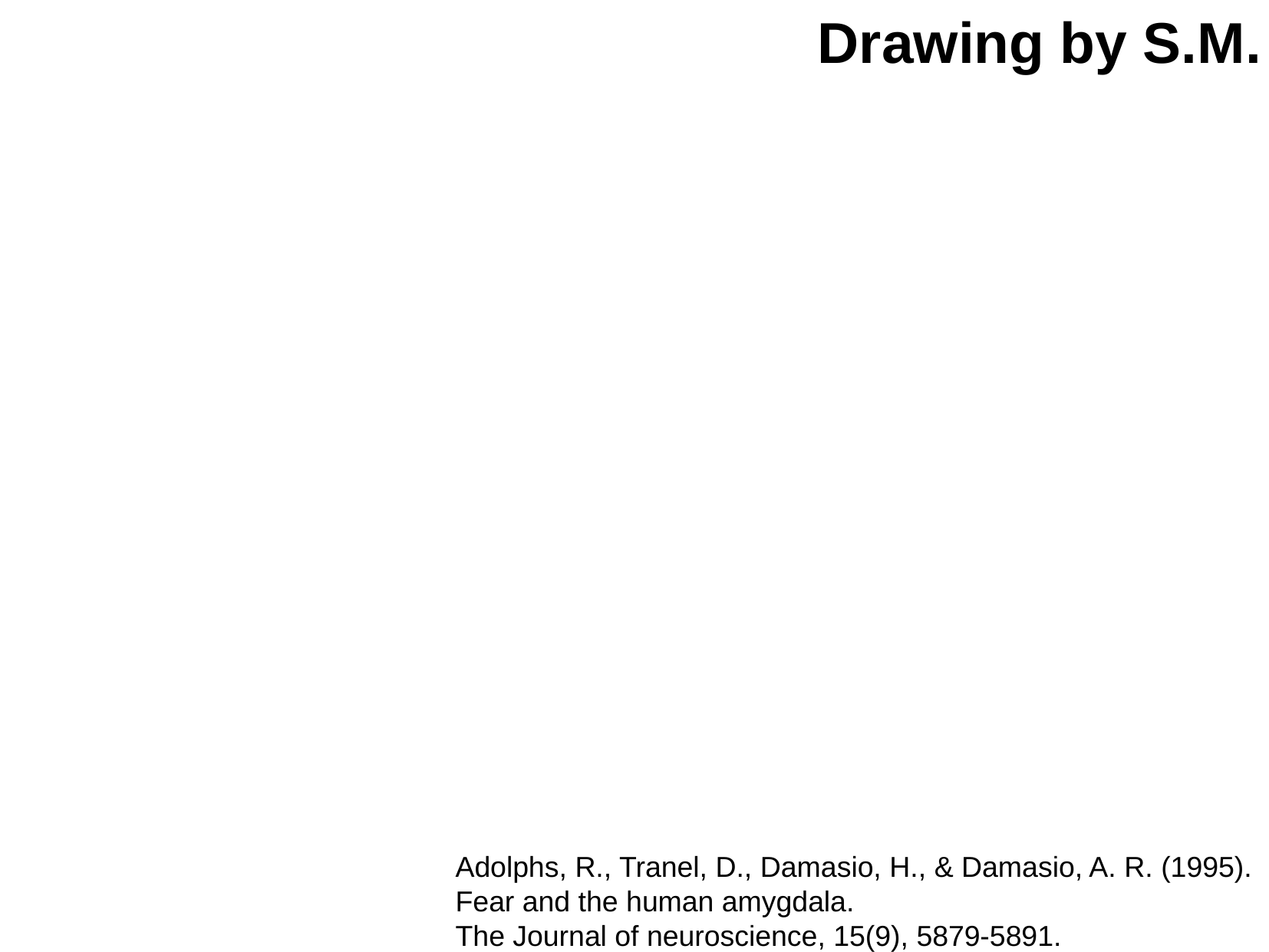

Drawing by S.M.

Adolphs, R., Tranel, D., Damasio, H., & Damasio, A. R. (1995).
Fear and the human amygdala.
The Journal of neuroscience, 15(9), 5879-5891.